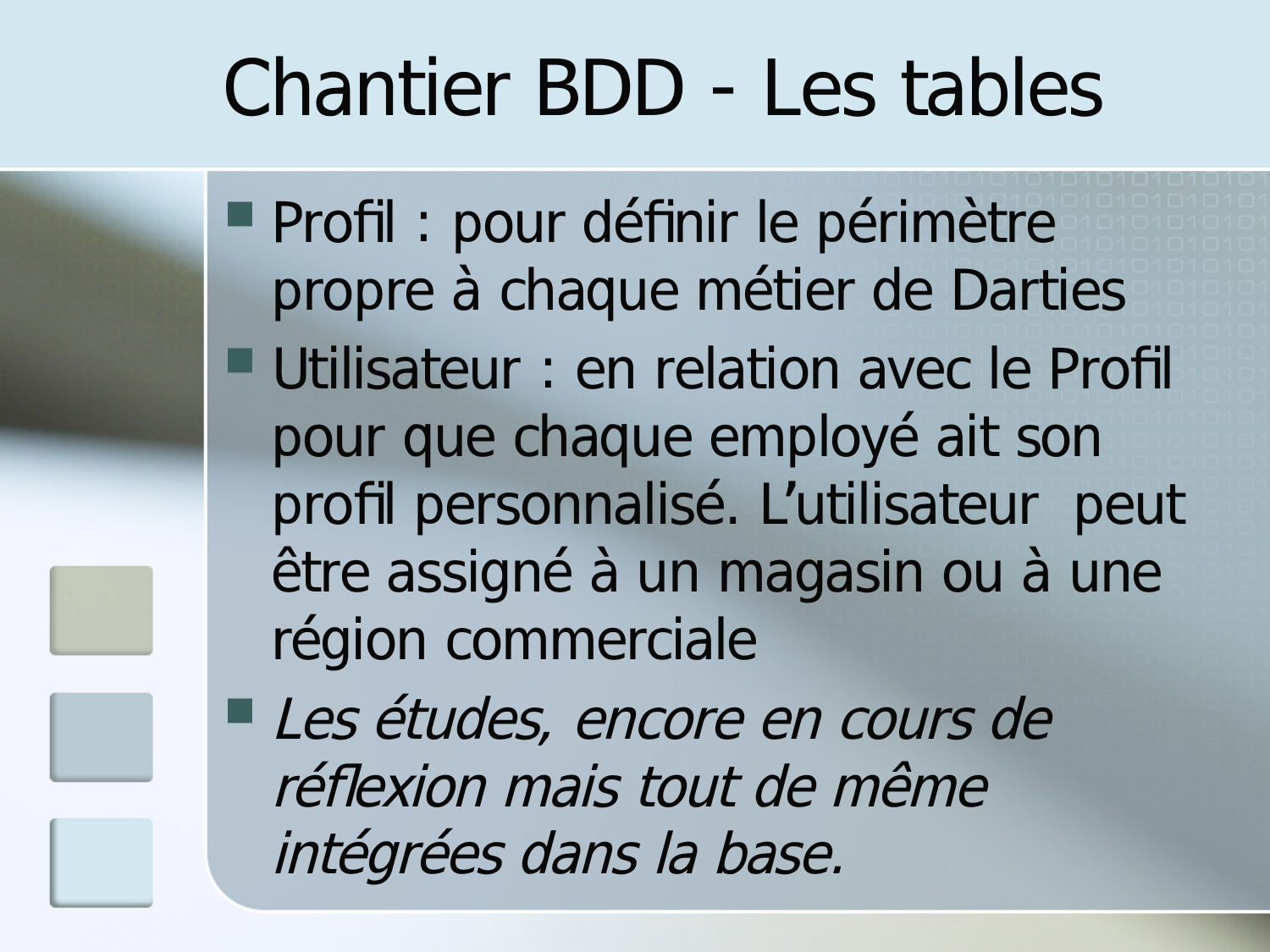

# Chantier BDD - Les tables
Profil : pour définir le périmètre propre à chaque métier de Darties
Utilisateur : en relation avec le Profil pour que chaque employé ait son profil personnalisé. L’utilisateur  peut être assigné à un magasin ou à une région commerciale
Les études, encore en cours de réflexion mais tout de même intégrées dans la base.